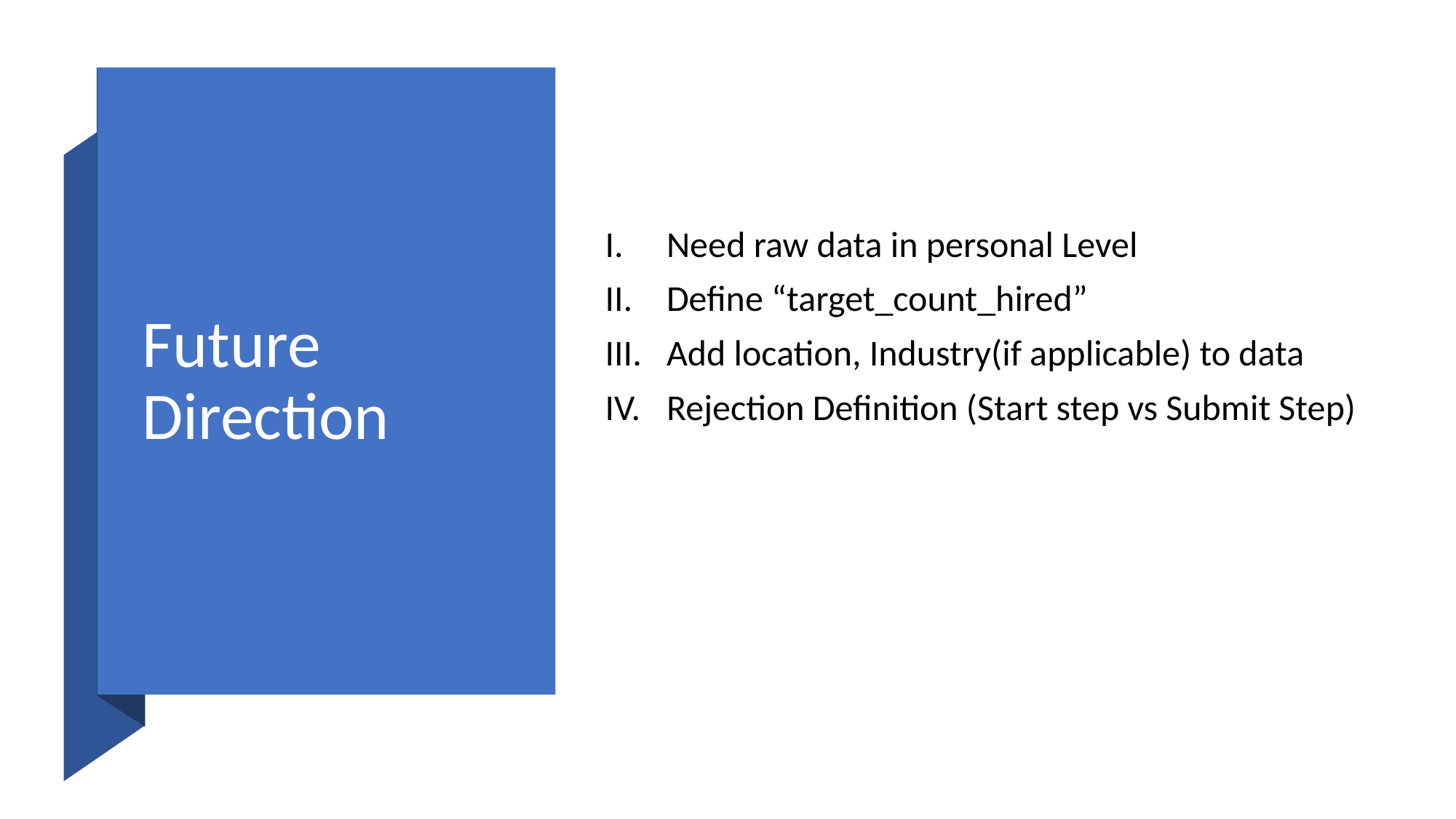

# Future Direction
Need raw data in personal Level
Define “target_count_hired”
Add location, Industry(if applicable) to data
Rejection Definition (Start step vs Submit Step)